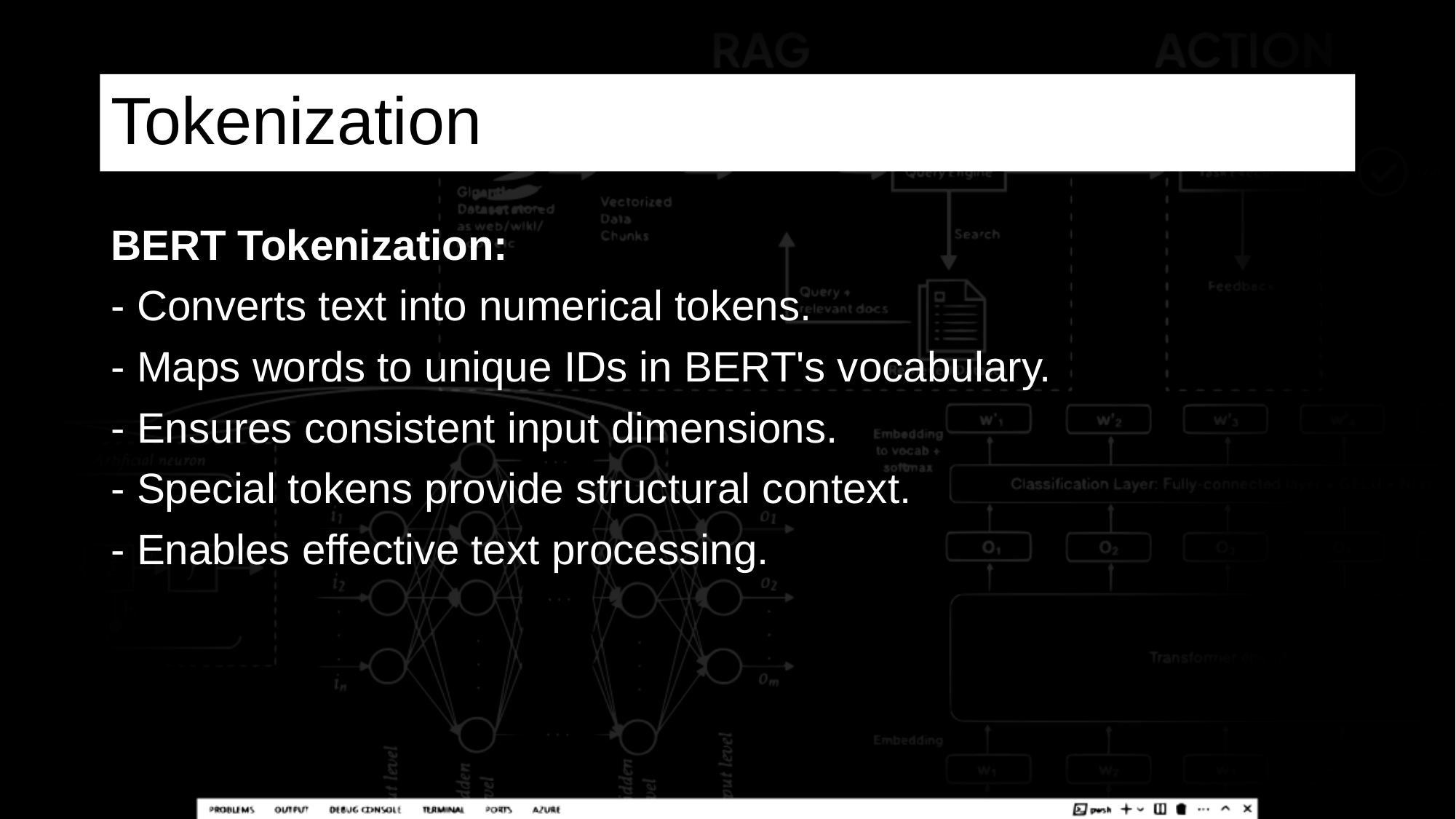

# Tokenization
BERT Tokenization:
- Converts text into numerical tokens.
- Maps words to unique IDs in BERT's vocabulary.
- Ensures consistent input dimensions.
- Special tokens provide structural context.
- Enables effective text processing.